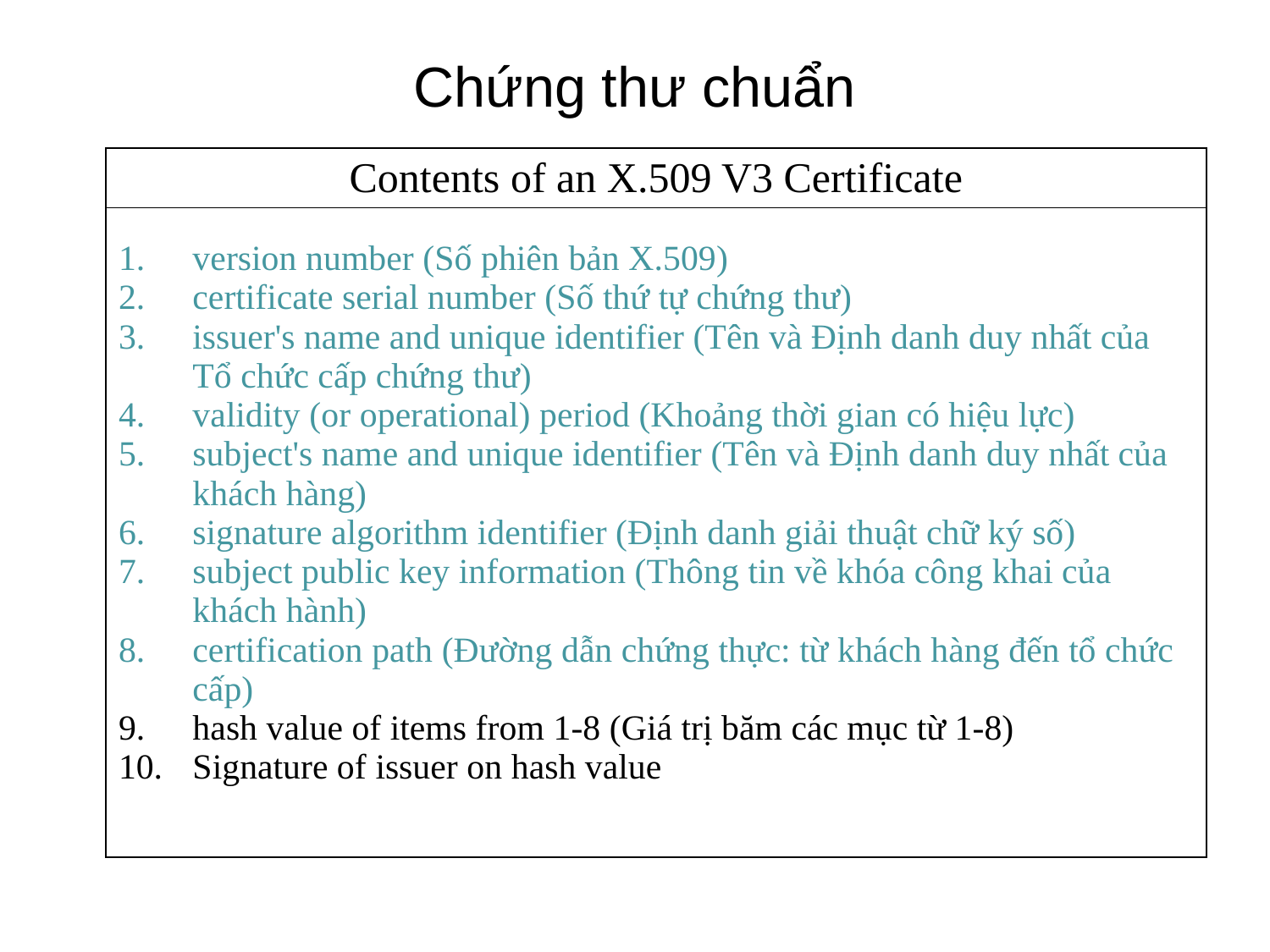

# Chứng thư chuẩn
| Contents of an X.509 V3 Certificate |
| --- |
| version number (Số phiên bản X.509) certificate serial number (Số thứ tự chứng thư) issuer's name and unique identifier (Tên và Định danh duy nhất của Tổ chức cấp chứng thư) validity (or operational) period (Khoảng thời gian có hiệu lực) subject's name and unique identifier (Tên và Định danh duy nhất của khách hàng) signature algorithm identifier (Định danh giải thuật chữ ký số) subject public key information (Thông tin về khóa công khai của khách hành) certification path (Đường dẫn chứng thực: từ khách hàng đến tổ chức cấp) hash value of items from 1-8 (Giá trị băm các mục từ 1-8) Signature of issuer on hash value |